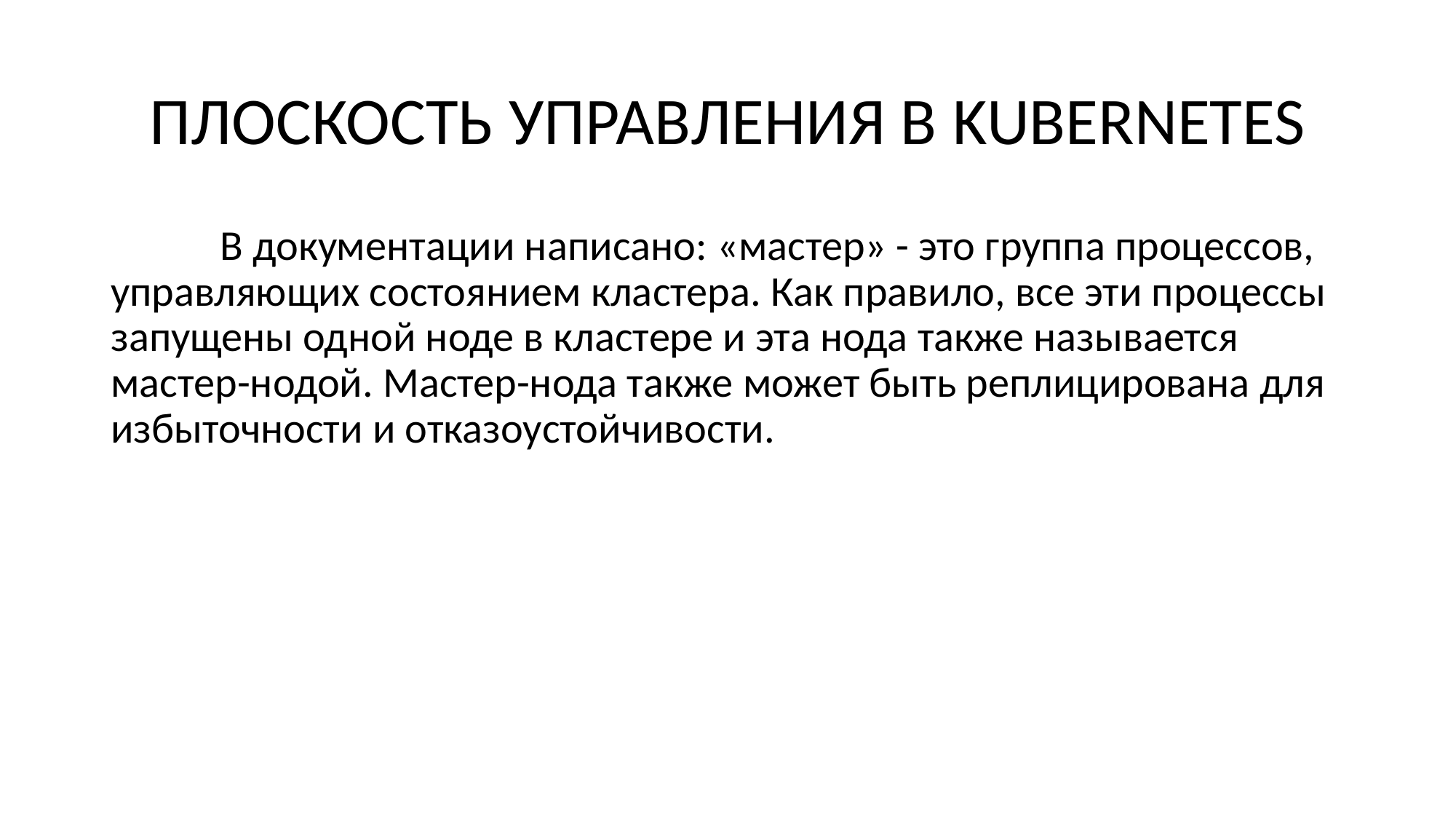

# ПЛОСКОСТЬ УПРАВЛЕНИЯ В KUBERNETES
	В документации написано: «мастер» - это группа процессов, управляющих состоянием кластера. Как правило, все эти процессы запущены одной ноде в кластере и эта нода также называется мастер-нодой. Мастер-нода также может быть реплицирована для избыточности и отказоустойчивости.